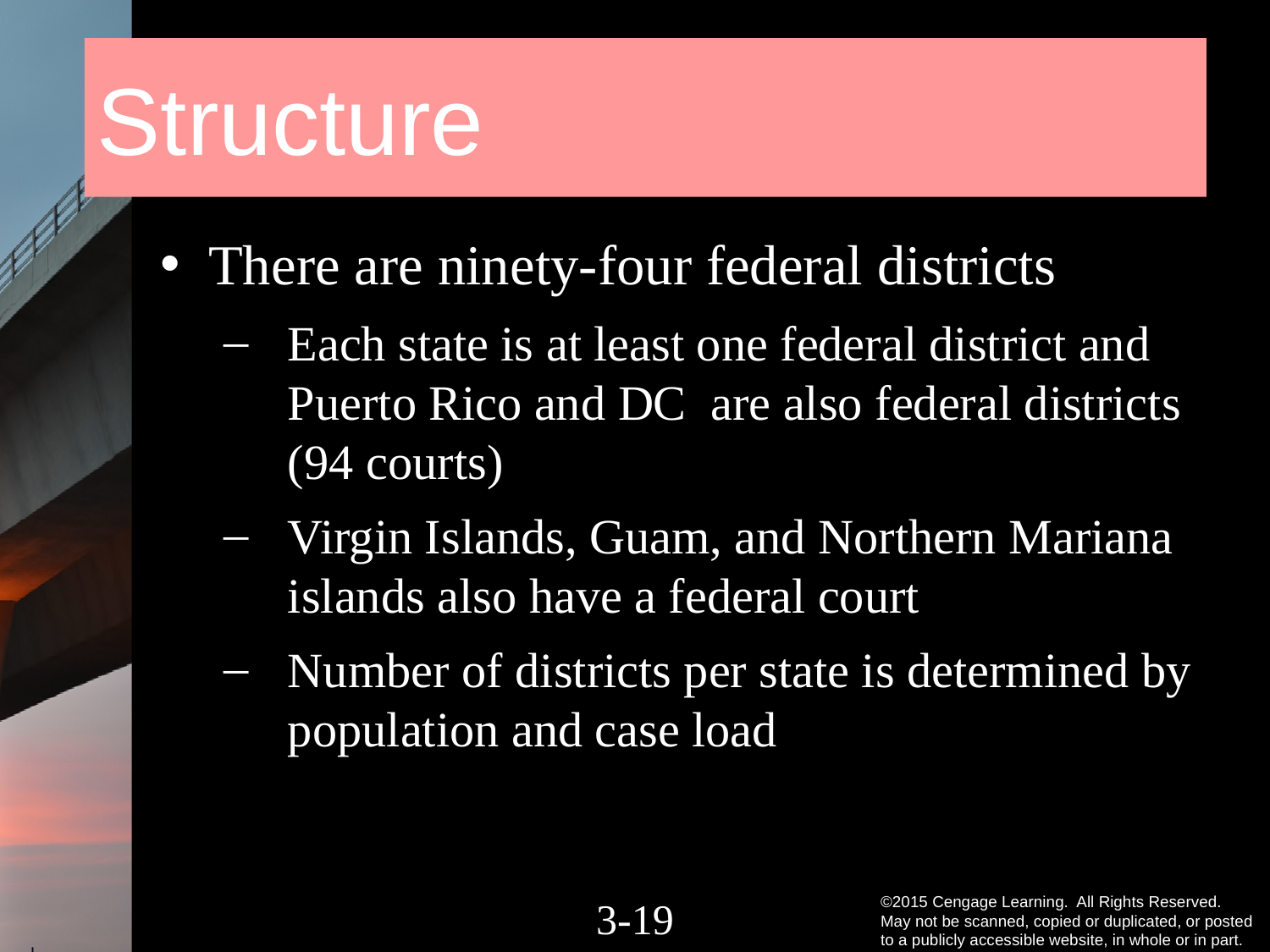

# Structure
There are ninety-four federal districts
Each state is at least one federal district and Puerto Rico and DC  are also federal districts (94 courts)
Virgin Islands, Guam, and Northern Mariana islands also have a federal court
Number of districts per state is determined by population and case load
3-19